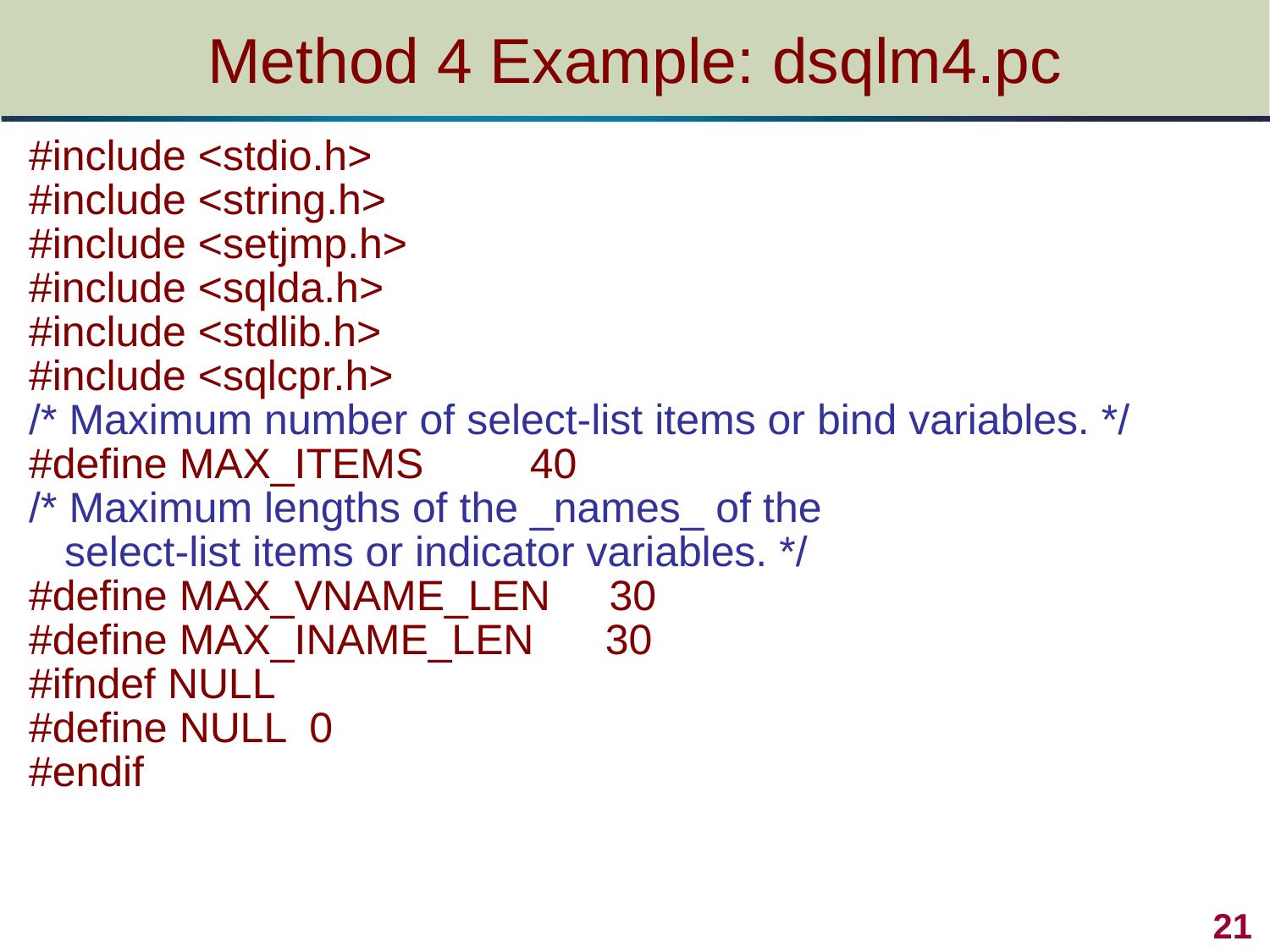

# Method 4 Example: dsqlm4.pc
#include <stdio.h>
#include <string.h>
#include <setjmp.h>
#include <sqlda.h>
#include <stdlib.h>
#include <sqlcpr.h>
/* Maximum number of select-list items or bind variables. */
#define MAX_ITEMS         40
/* Maximum lengths of the _names_ of the
   select-list items or indicator variables. */
#define MAX_VNAME_LEN     30
#define MAX_INAME_LEN      30
#ifndef NULL
#define NULL  0
#endif

 21